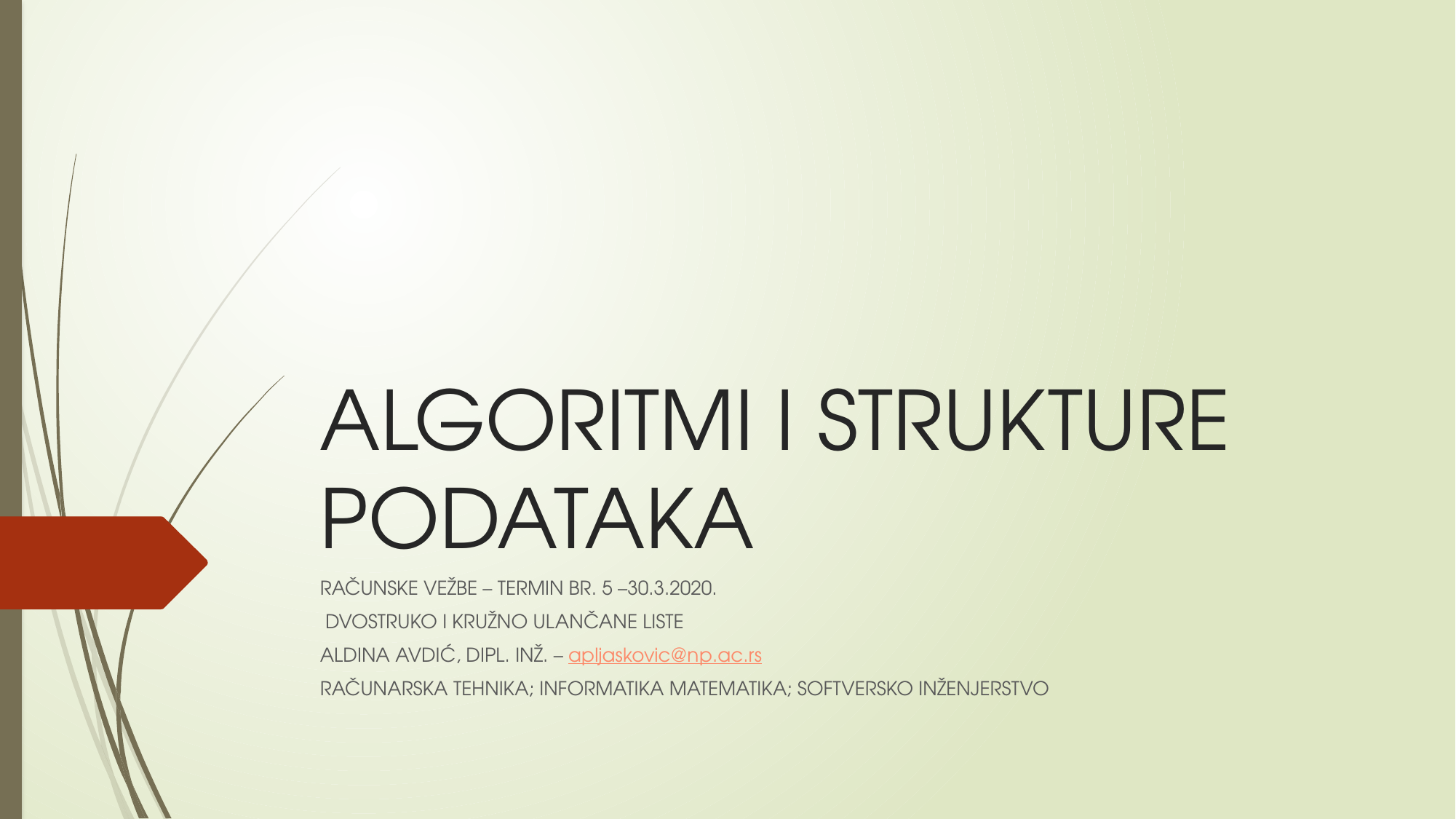

# ALGORITMI I STRUKTURE PODATAKA
RAČUNSKE VEŽBE – TERMIN BR. 5 –30.3.2020.
 DVOSTRUKO I KRUŽNO ULANČANE LISTE
ALDINA AVDIĆ, DIPL. INŽ. – apljaskovic@np.ac.rs
RAČUNARSKA TEHNIKA; INFORMATIKA MATEMATIKA; SOFTVERSKO INŽENJERSTVO